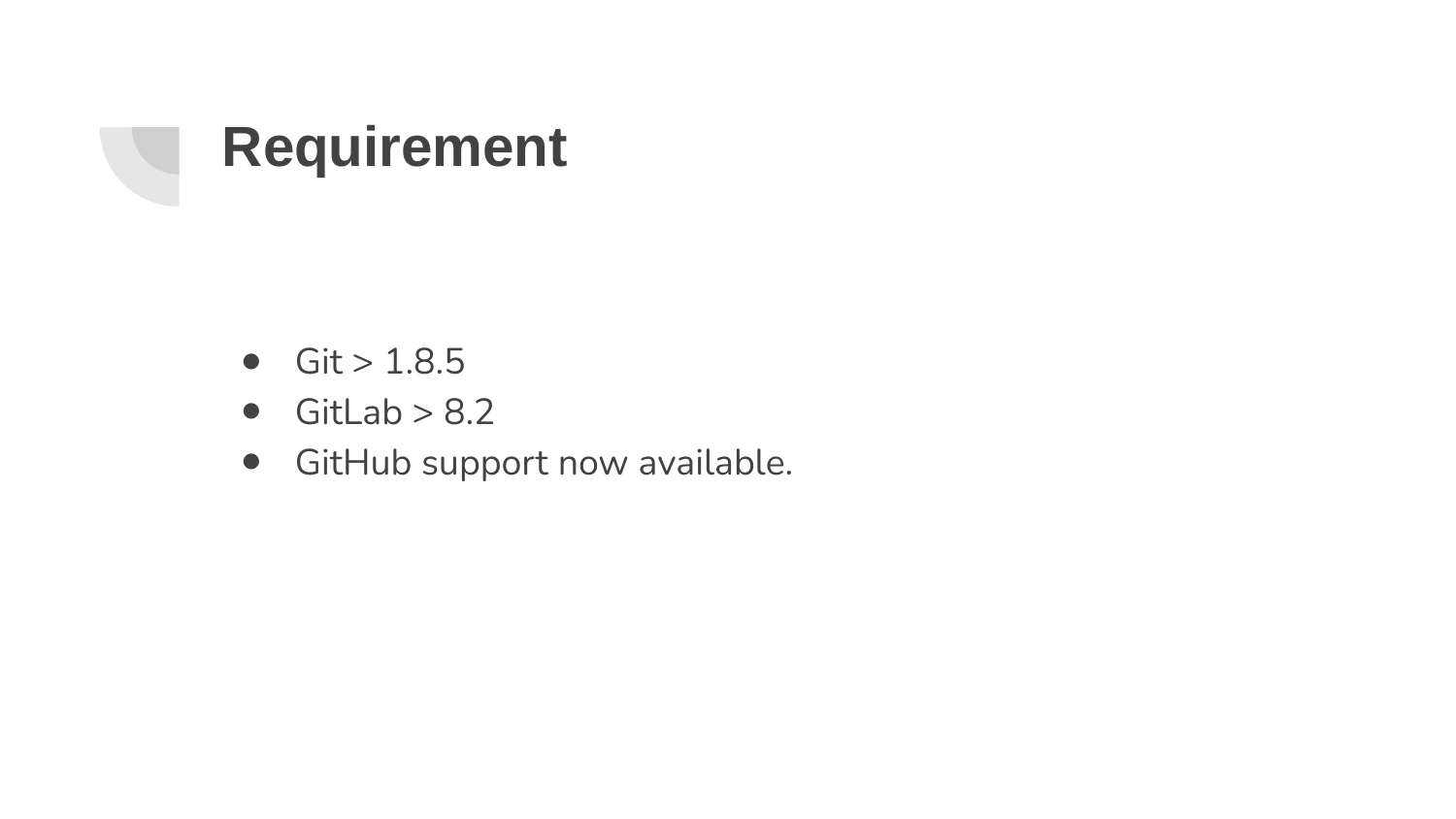

# Requirement
Git > 1.8.5
GitLab > 8.2
GitHub support now available.